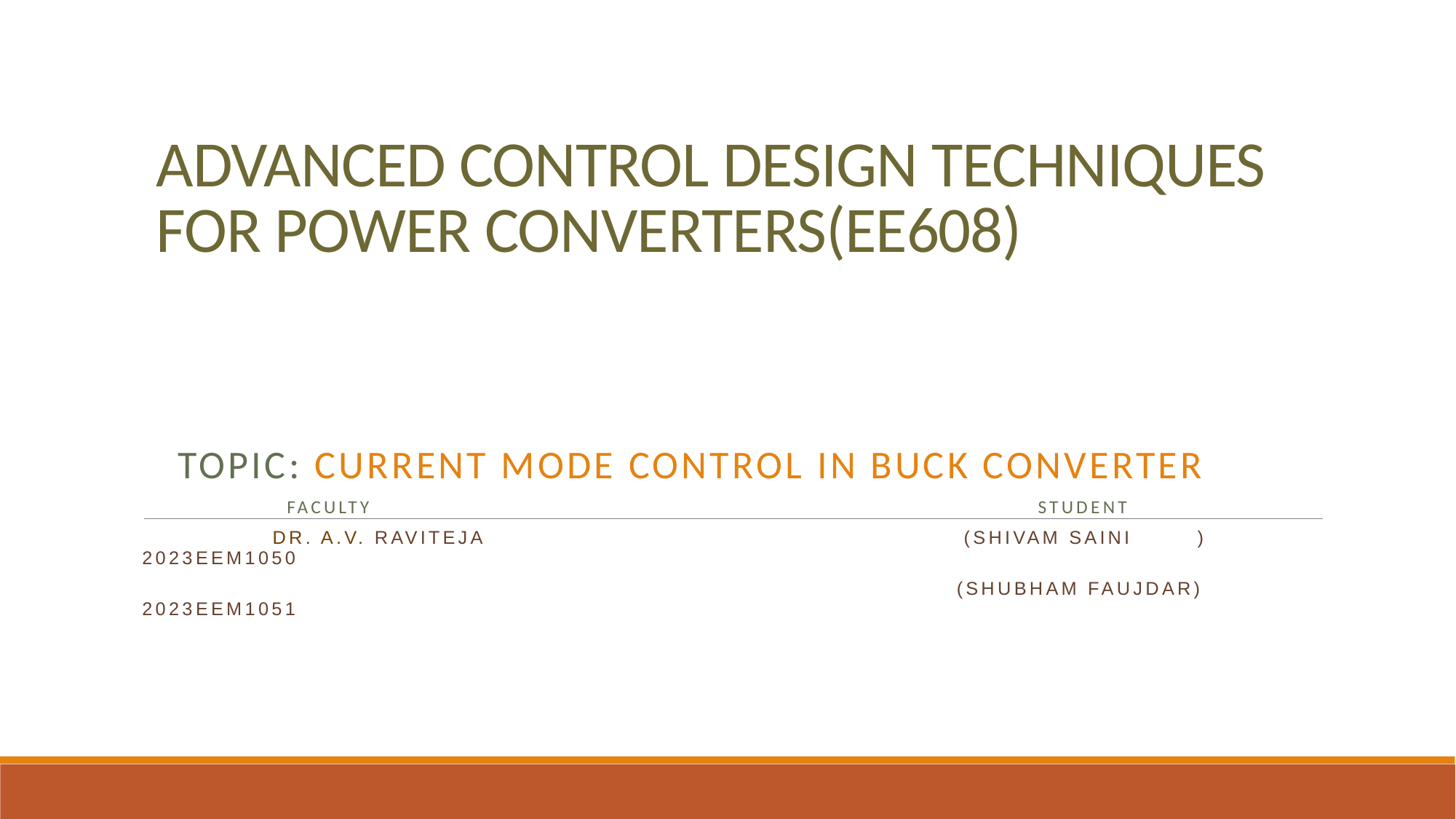

# ADVANCED CONTROL DESIGN TECHNIQUES FOR POWER CONVERTERS(EE608)
   Topic: Current mode control in BUCK converter
                    Faculty                                                                                            Student
                Dr. A.V. Raviteja                                                           (Shivam saini        ) 2023EEM1050
                                                                                                    (Shubham FaujdaR) 2023EEM1051